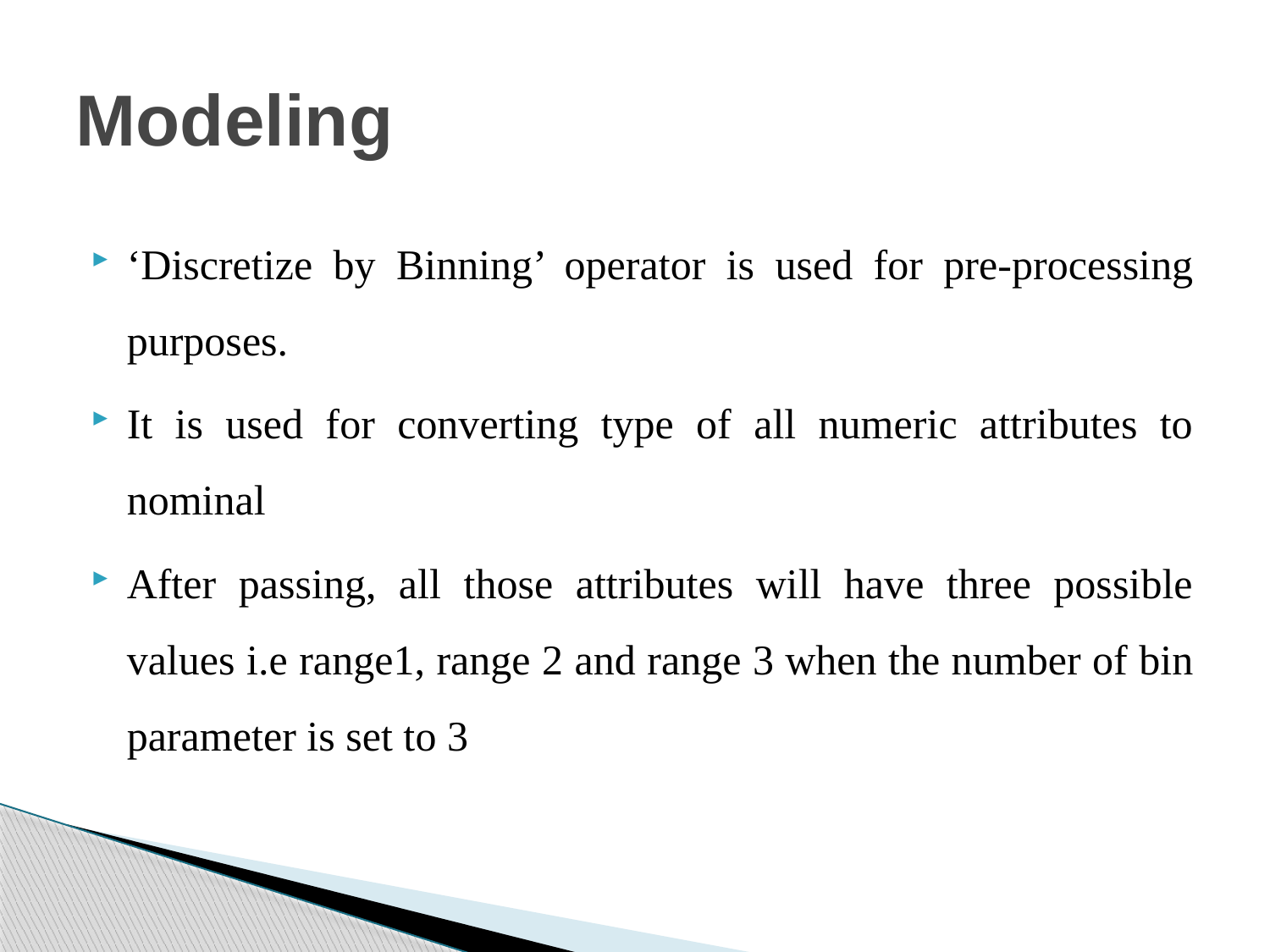

# Modeling
‘Discretize by Binning’ operator is used for pre-processing purposes.
It is used for converting type of all numeric attributes to nominal
After passing, all those attributes will have three possible values i.e range1, range 2 and range 3 when the number of bin parameter is set to 3